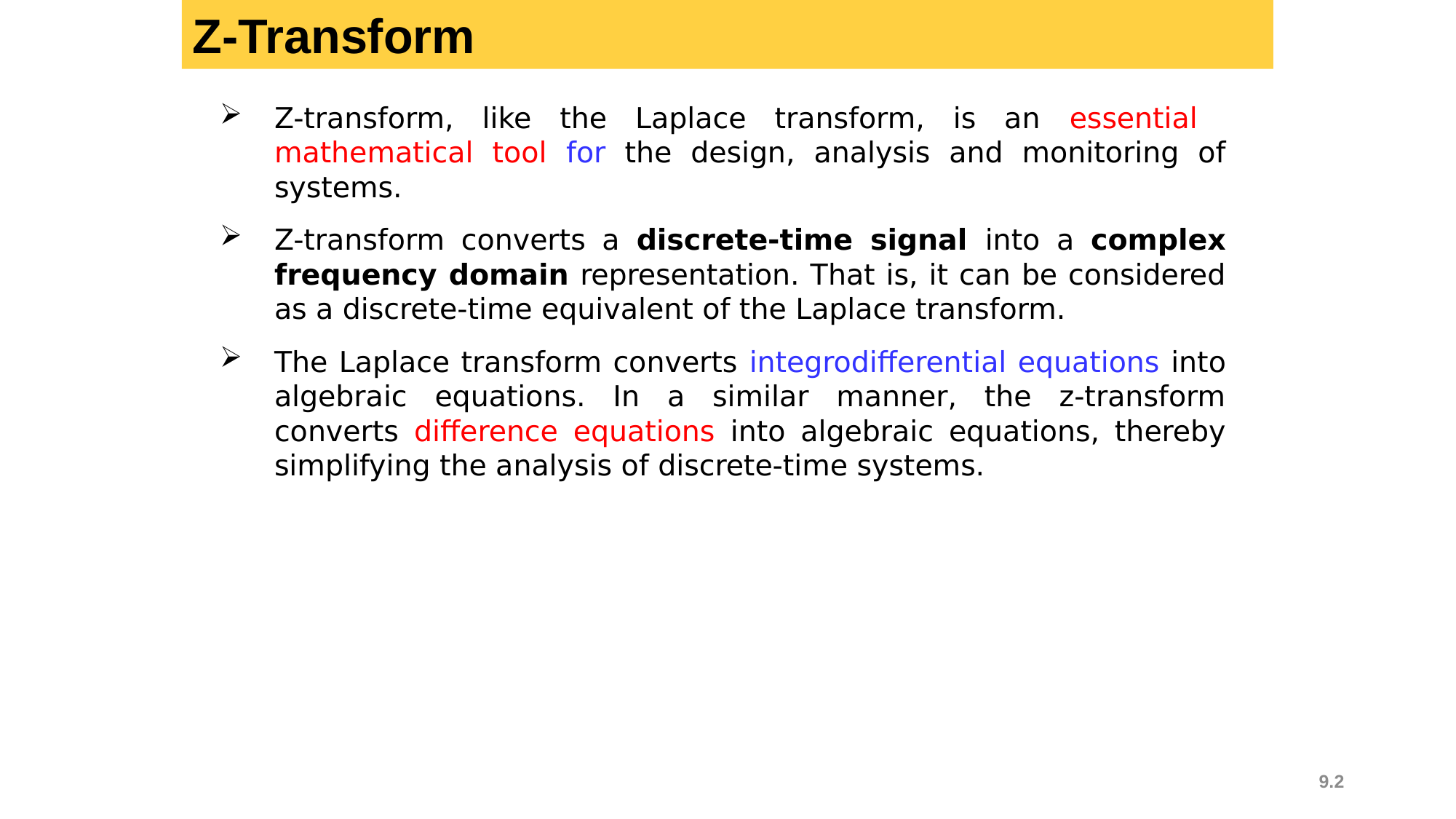

Z-Transform
Z-transform, like the Laplace transform, is an essential  mathematical tool for the design, analysis and monitoring of systems.
Z-transform converts a discrete-time signal into a complex frequency domain representation. That is, it can be considered as a discrete-time equivalent of the Laplace transform.
The Laplace transform converts integrodifferential equations into algebraic equations. In a similar manner, the z-transform converts difference equations into algebraic equations, thereby simplifying the analysis of discrete-time systems.
9.2